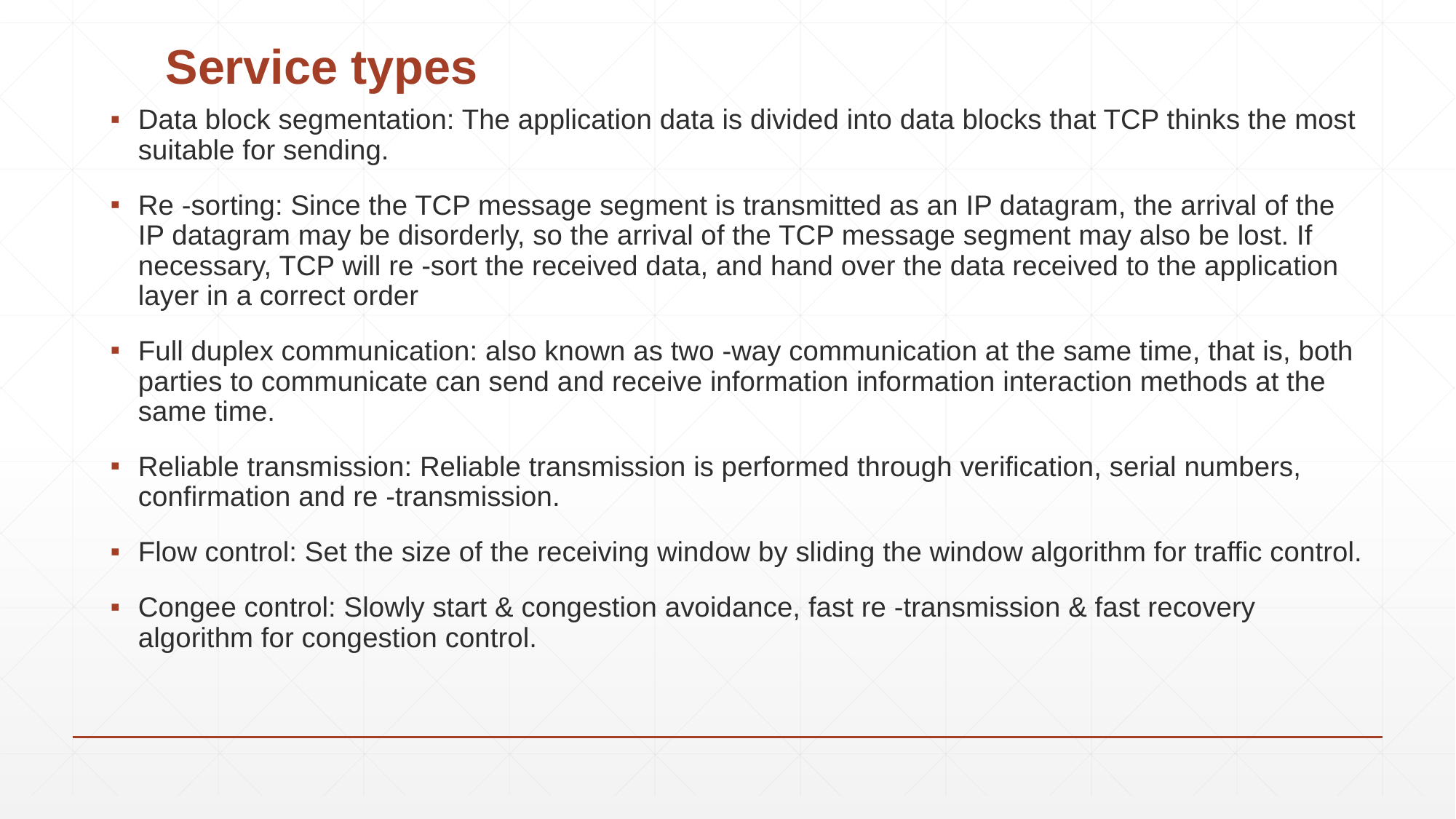

# Service types
Data block segmentation: The application data is divided into data blocks that TCP thinks the most suitable for sending.
Re -sorting: Since the TCP message segment is transmitted as an IP datagram, the arrival of the IP datagram may be disorderly, so the arrival of the TCP message segment may also be lost. If necessary, TCP will re -sort the received data, and hand over the data received to the application layer in a correct order
Full duplex communication: also known as two -way communication at the same time, that is, both parties to communicate can send and receive information information interaction methods at the same time.
Reliable transmission: Reliable transmission is performed through verification, serial numbers, confirmation and re -transmission.
Flow control: Set the size of the receiving window by sliding the window algorithm for traffic control.
Congee control: Slowly start & congestion avoidance, fast re -transmission & fast recovery algorithm for congestion control.